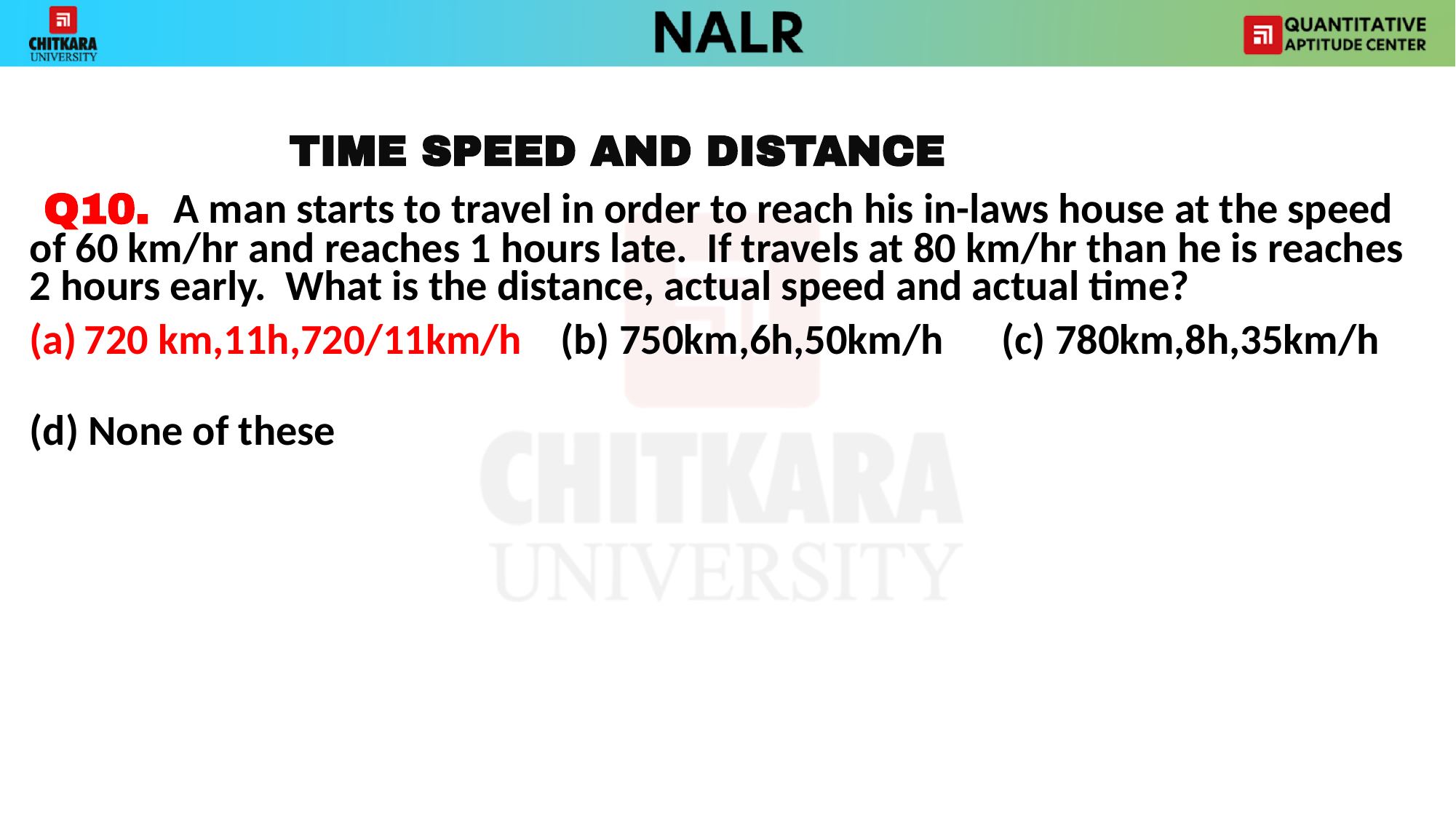

TIME SPEED AND DISTANCE
 Q10.  A man starts to travel in order to reach his in-laws house at the speed of 60 km/hr and reaches 1 hours late.  If travels at 80 km/hr than he is reaches 2 hours early.  What is the distance, actual speed and actual time?
720 km,11h,720/11km/h    (b) 750km,6h,50km/h      (c) 780km,8h,35km/h
(d) None of these